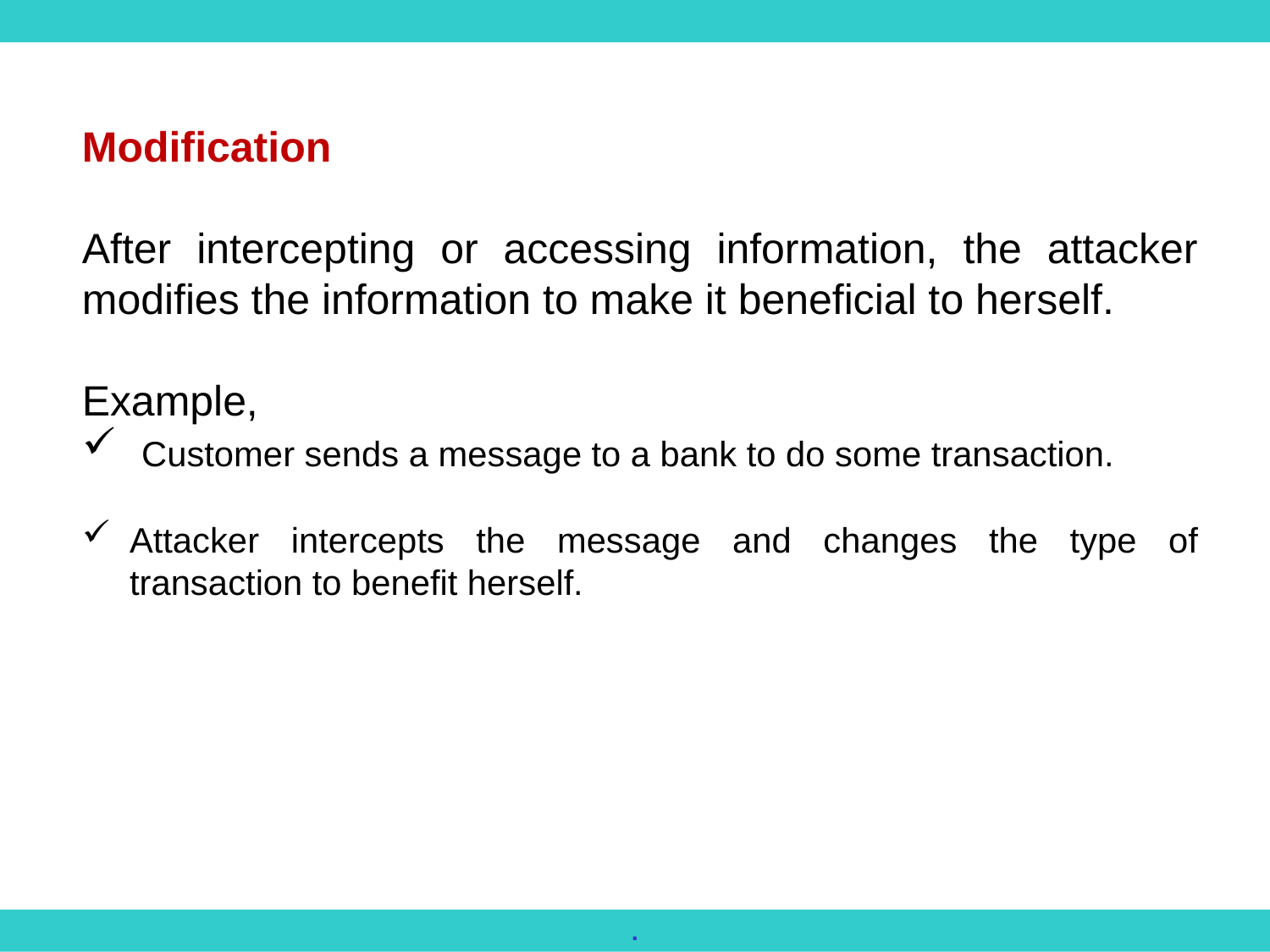

Modification

After intercepting or accessing information, the attacker modifies the information to make it beneficial to herself.

Example,
 Customer sends a message to a bank to do some transaction.

Attacker intercepts the message and changes the type of transaction to benefit herself.
.